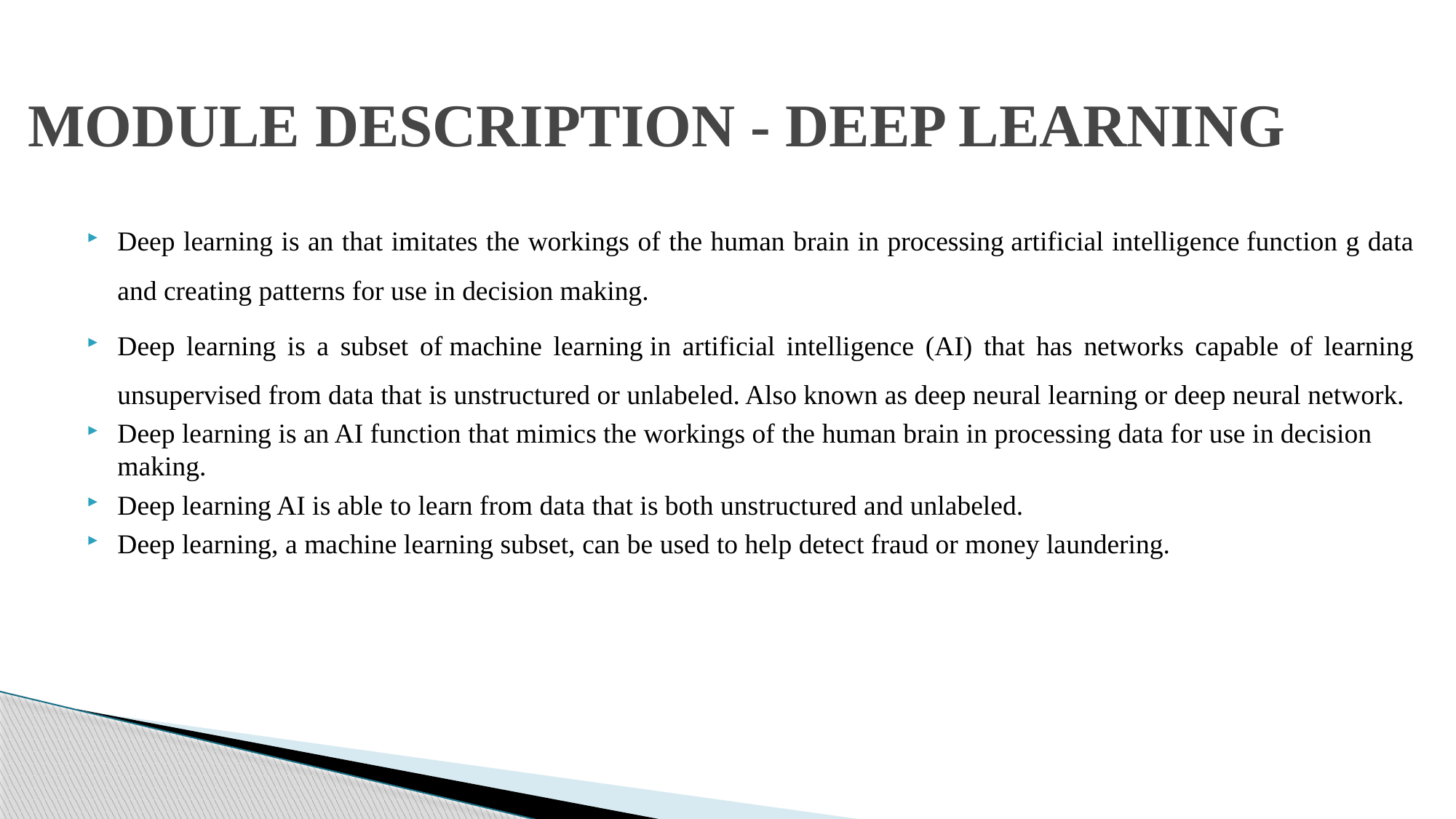

# MODULE DESCRIPTION - DEEP LEARNING
Deep learning is an that imitates the workings of the human brain in processing artificial intelligence function g data and creating patterns for use in decision making.
Deep learning is a subset of machine learning in artificial intelligence (AI) that has networks capable of learning unsupervised from data that is unstructured or unlabeled. Also known as deep neural learning or deep neural network.
Deep learning is an AI function that mimics the workings of the human brain in processing data for use in decision making.
Deep learning AI is able to learn from data that is both unstructured and unlabeled.
Deep learning, a machine learning subset, can be used to help detect fraud or money laundering.